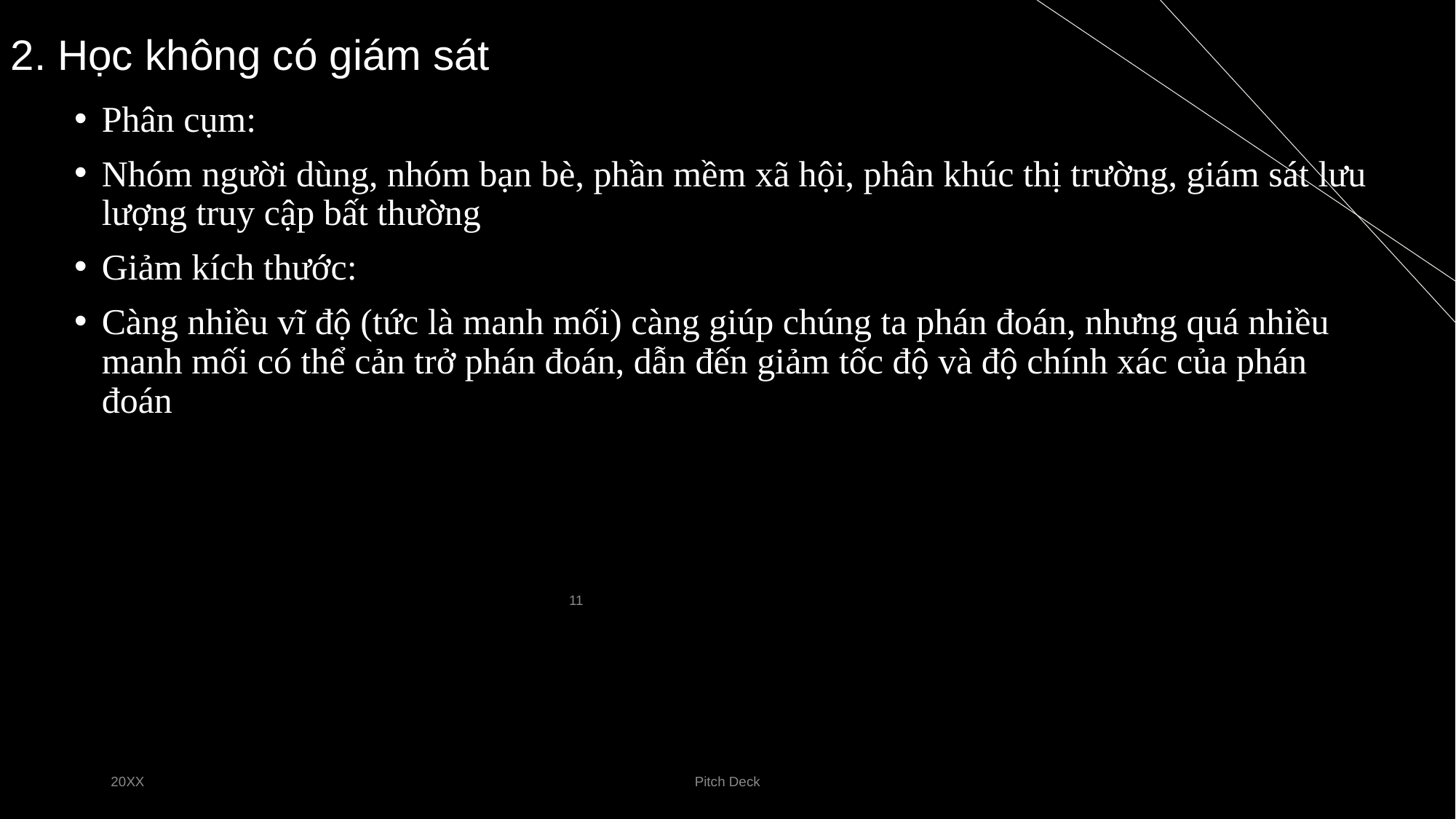

2. Học không có giám sát
Phân cụm:
Nhóm người dùng, nhóm bạn bè, phần mềm xã hội, phân khúc thị trường, giám sát lưu lượng truy cập bất thường
Giảm kích thước:
Càng nhiều vĩ độ (tức là manh mối) càng giúp chúng ta phán đoán, nhưng quá nhiều manh mối có thể cản trở phán đoán, dẫn đến giảm tốc độ và độ chính xác của phán đoán
11
20XX
Pitch Deck